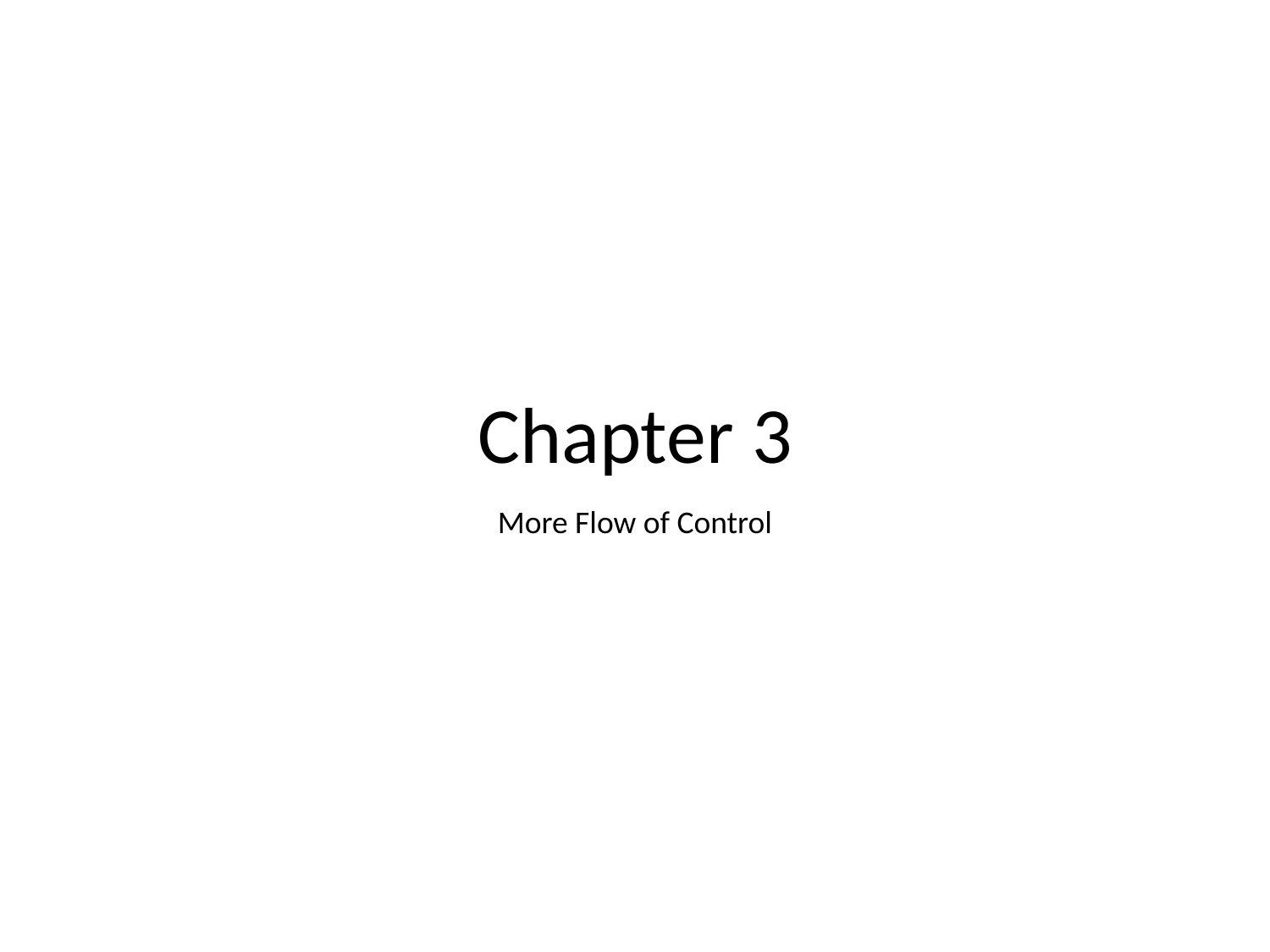

# Chapter 3
More Flow of Control